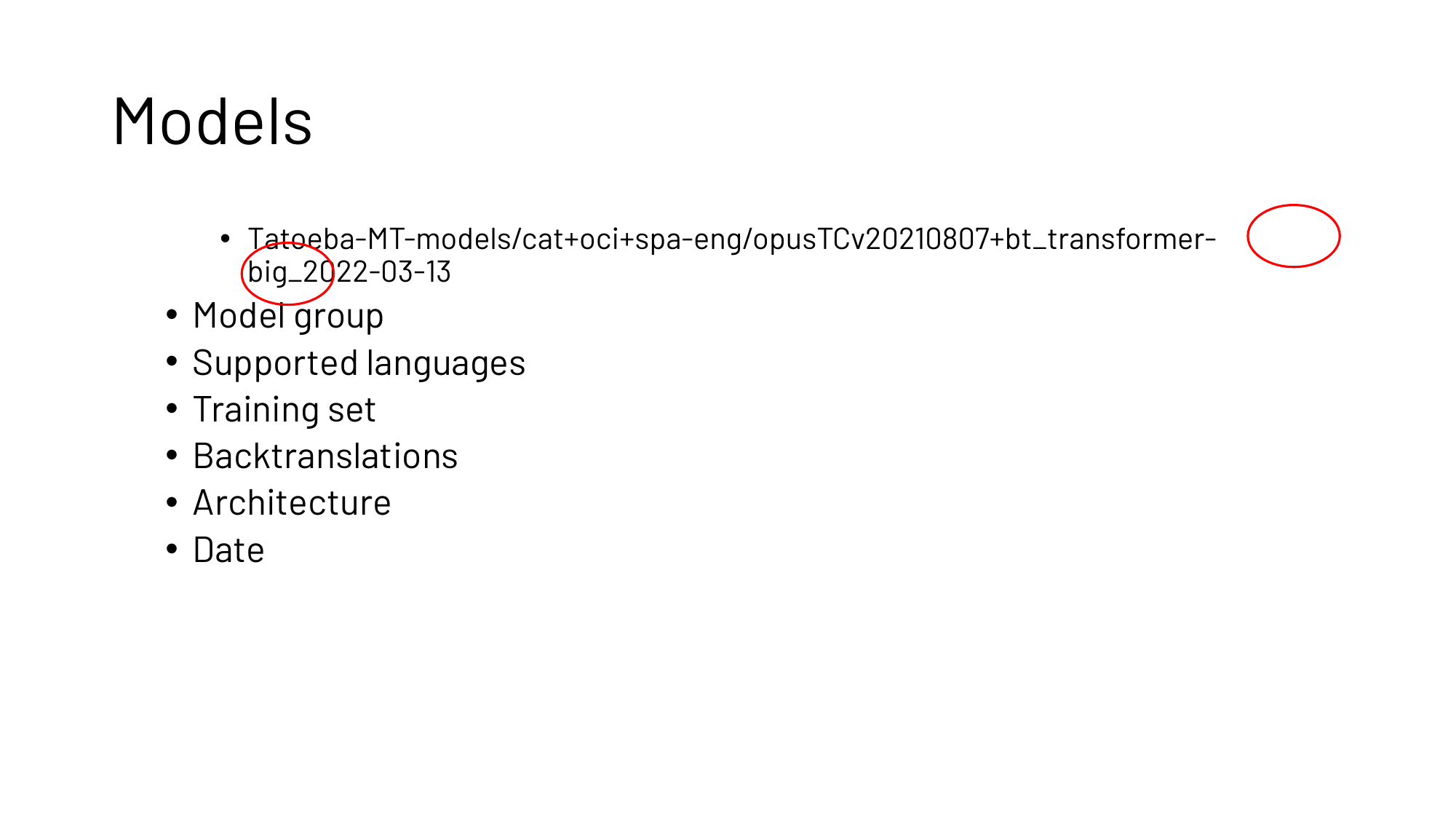

# Models

Tatoeba-MT-models/cat+oci+spa-eng/opusTCv20210807+bt_transformer-big_2022-03-13
Model group
Supported languages
Training set
Backtranslations
Architecture
Date